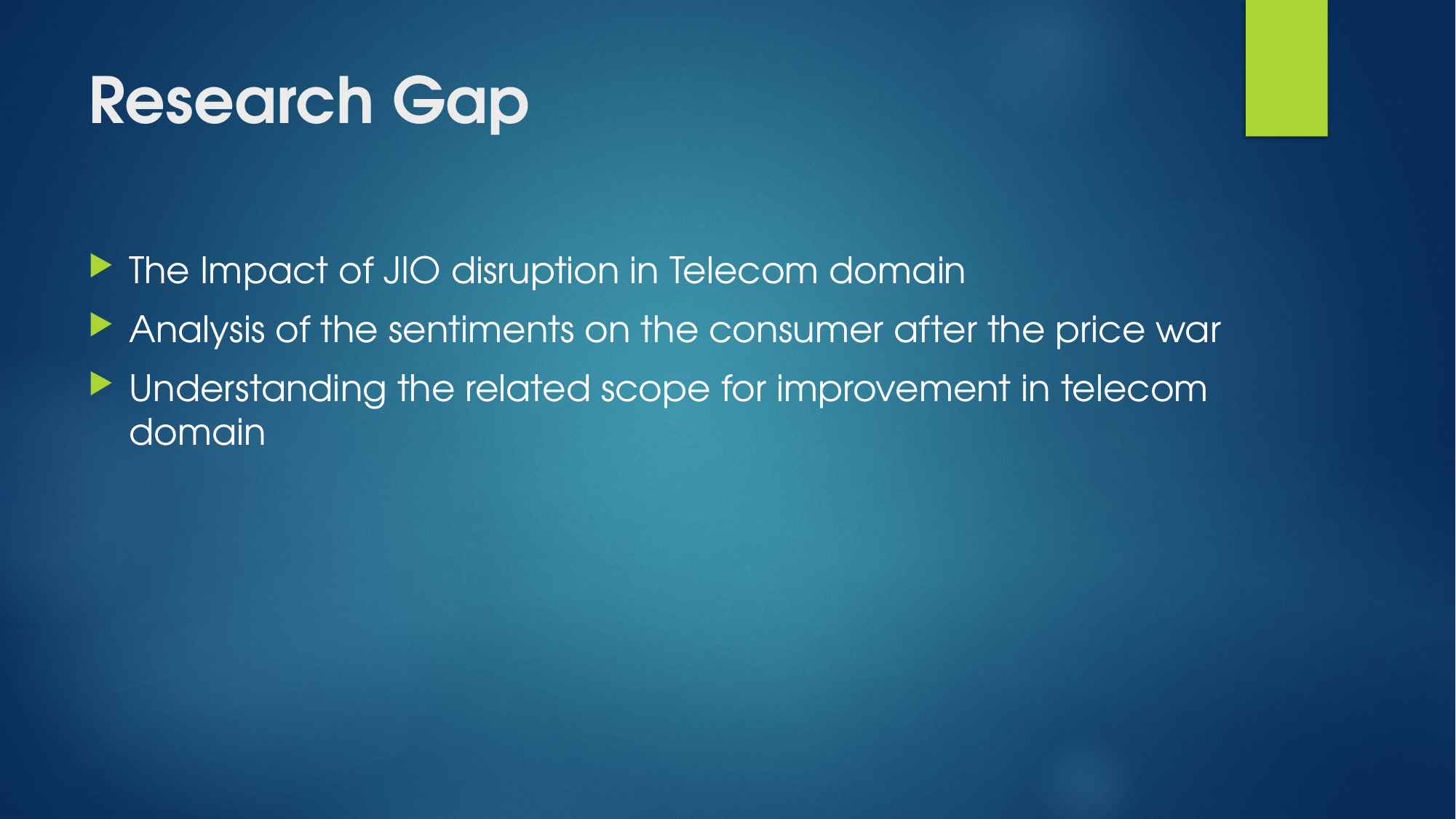

# Research Gap
The Impact of JIO disruption in Telecom domain
Analysis of the sentiments on the consumer after the price war
Understanding the related scope for improvement in telecom domain